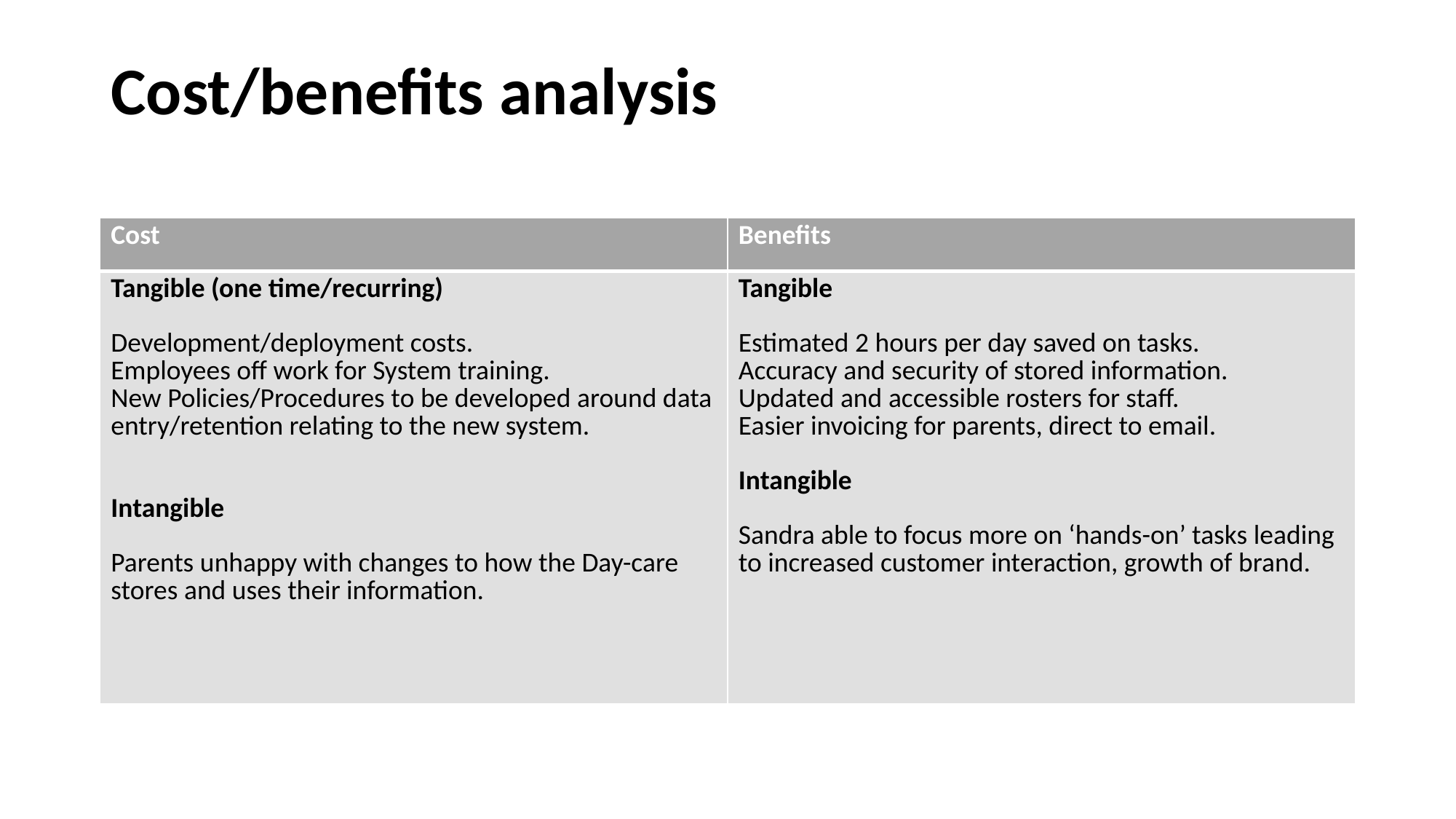

# Cost/benefits analysis
| Cost | Benefits |
| --- | --- |
| Tangible (one time/recurring) Development/deployment costs. Employees off work for System training. New Policies/Procedures to be developed around data entry/retention relating to the new system. Intangible Parents unhappy with changes to how the Day-care stores and uses their information. | Tangible Estimated 2 hours per day saved on tasks. Accuracy and security of stored information. Updated and accessible rosters for staff. Easier invoicing for parents, direct to email. Intangible Sandra able to focus more on ‘hands-on’ tasks leading to increased customer interaction, growth of brand. |